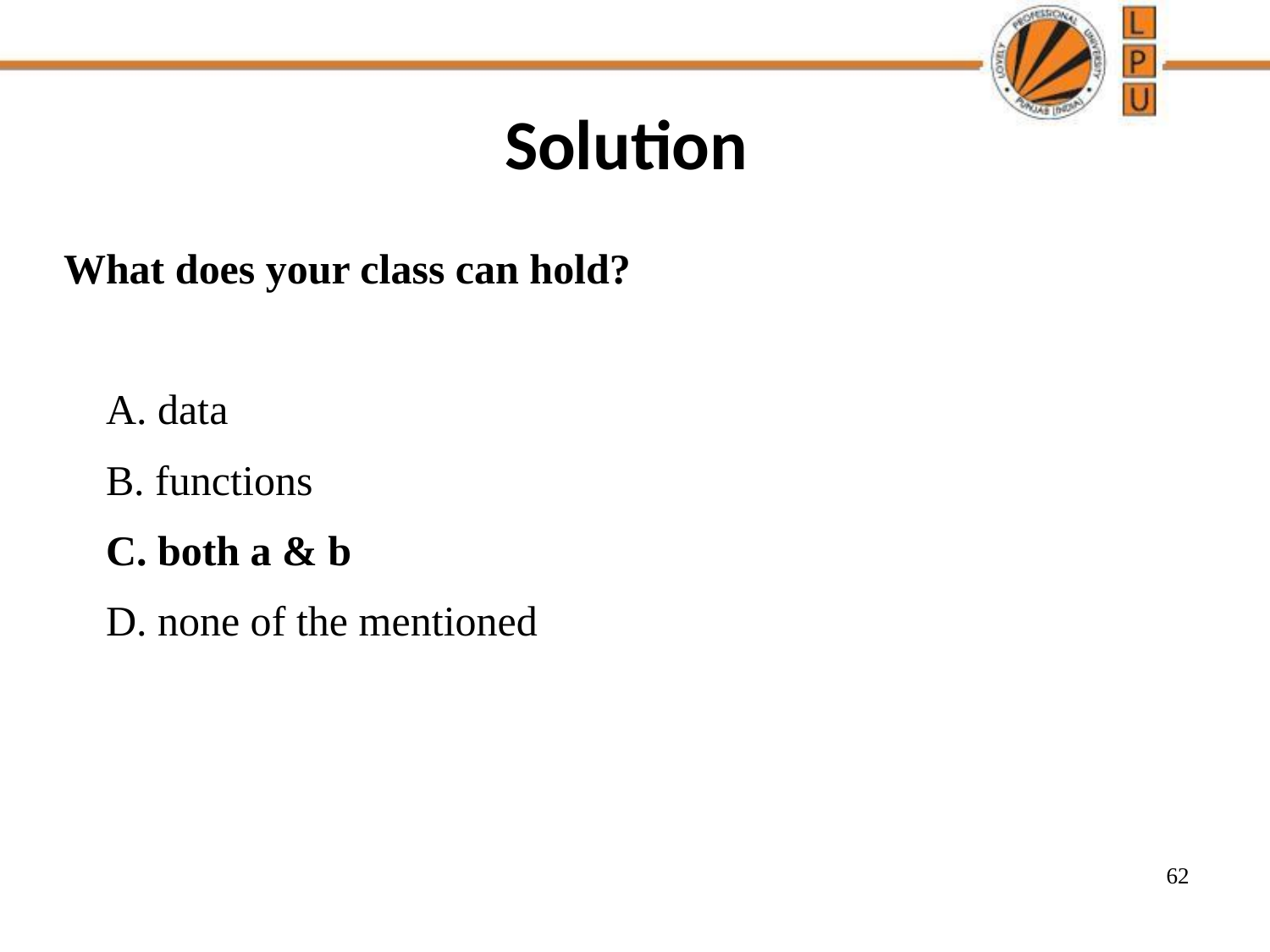

# Solution
What does your class can hold?

    A. data
    B. functions
    C. both a & b
    D. none of the mentioned
62